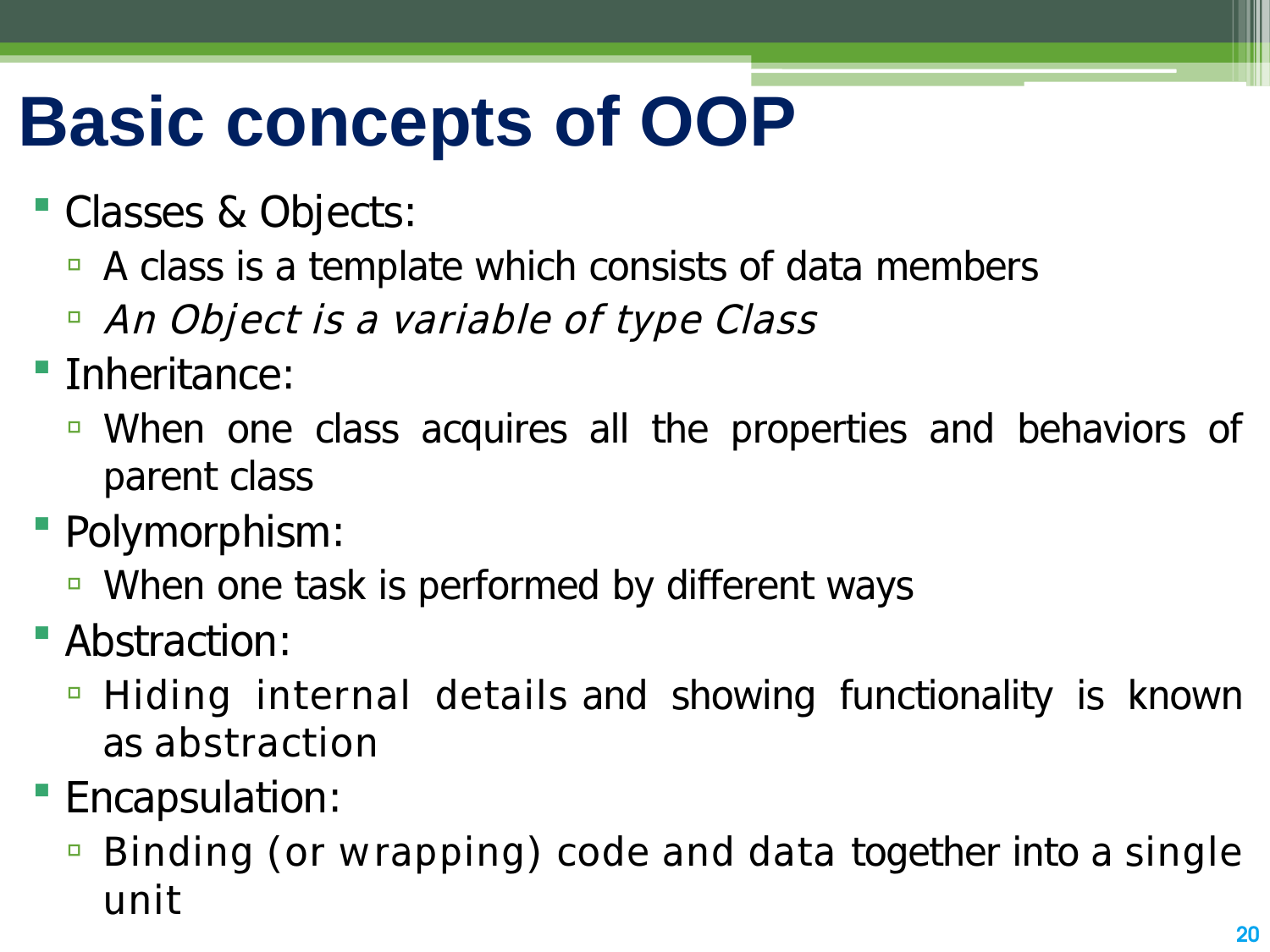

# Basic concepts of OOP
Classes & Objects:
A class is a template which consists of data members
An Object is a variable of type Class
Inheritance:
When one class acquires all the properties and behaviors of parent class
Polymorphism:
When one task is performed by different ways
Abstraction:
Hiding internal details and showing functionality is known as abstraction
Encapsulation:
Binding (or wrapping) code and data together into a single unit